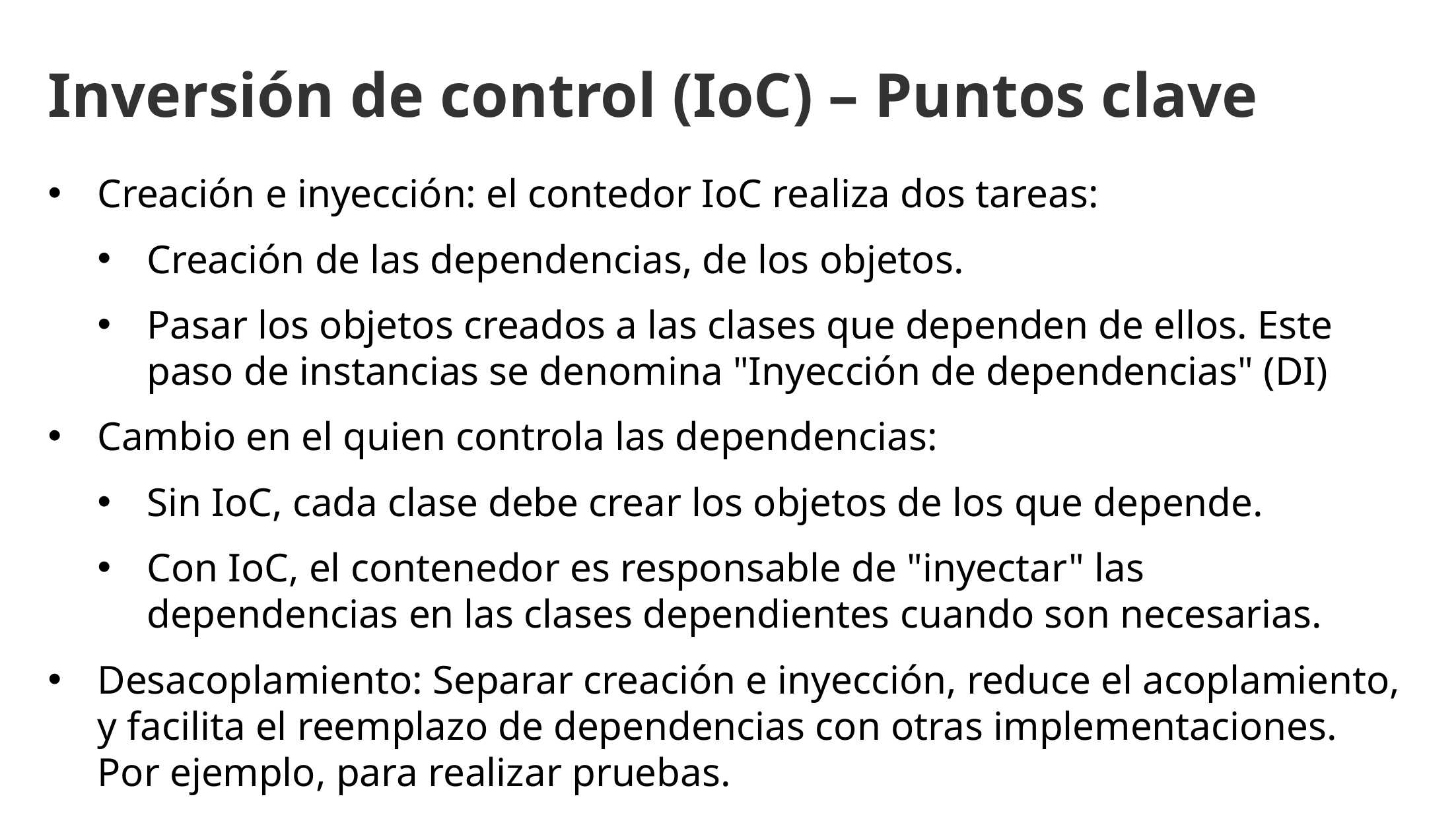

Inversión de control (IoC) – Puntos clave
Creación e inyección: el contedor IoC realiza dos tareas:
Creación de las dependencias, de los objetos.
Pasar los objetos creados a las clases que dependen de ellos. Este paso de instancias se denomina "Inyección de dependencias" (DI)
Cambio en el quien controla las dependencias:
Sin IoC, cada clase debe crear los objetos de los que depende.
Con IoC, el contenedor es responsable de "inyectar" las dependencias en las clases dependientes cuando son necesarias.
Desacoplamiento: Separar creación e inyección, reduce el acoplamiento, y facilita el reemplazo de dependencias con otras implementaciones. Por ejemplo, para realizar pruebas.